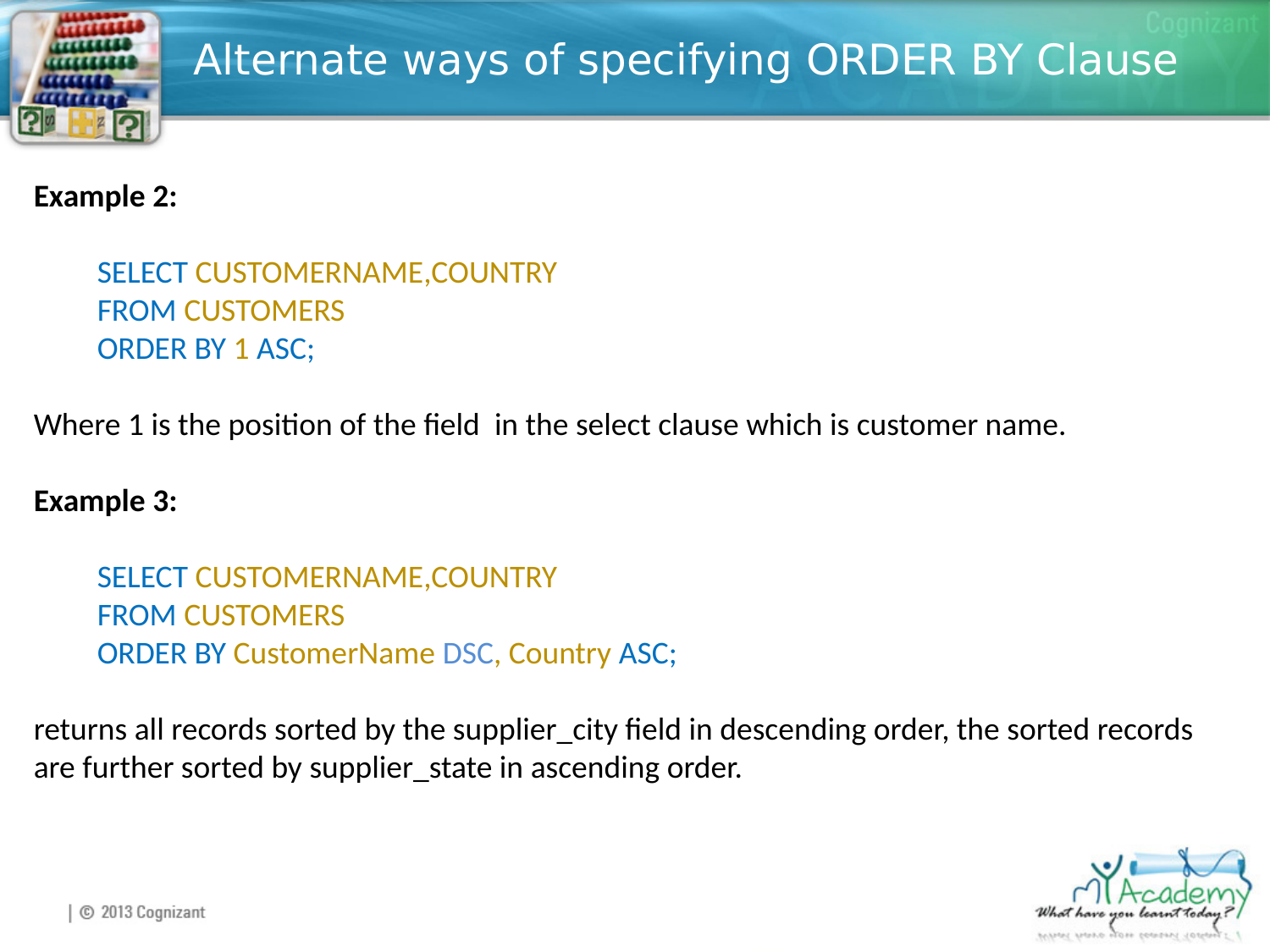

# Alternate ways of specifying ORDER BY Clause
Example 2:

SELECT CUSTOMERNAME,COUNTRY
FROM CUSTOMERS
ORDER BY 1 ASC;

Where 1 is the position of the field  in the select clause which is customer name.

Example 3:

SELECT CUSTOMERNAME,COUNTRY
FROM CUSTOMERS
ORDER BY CustomerName DSC, Country ASC;

returns all records sorted by the supplier_city field in descending order, the sorted records are further sorted by supplier_state in ascending order.